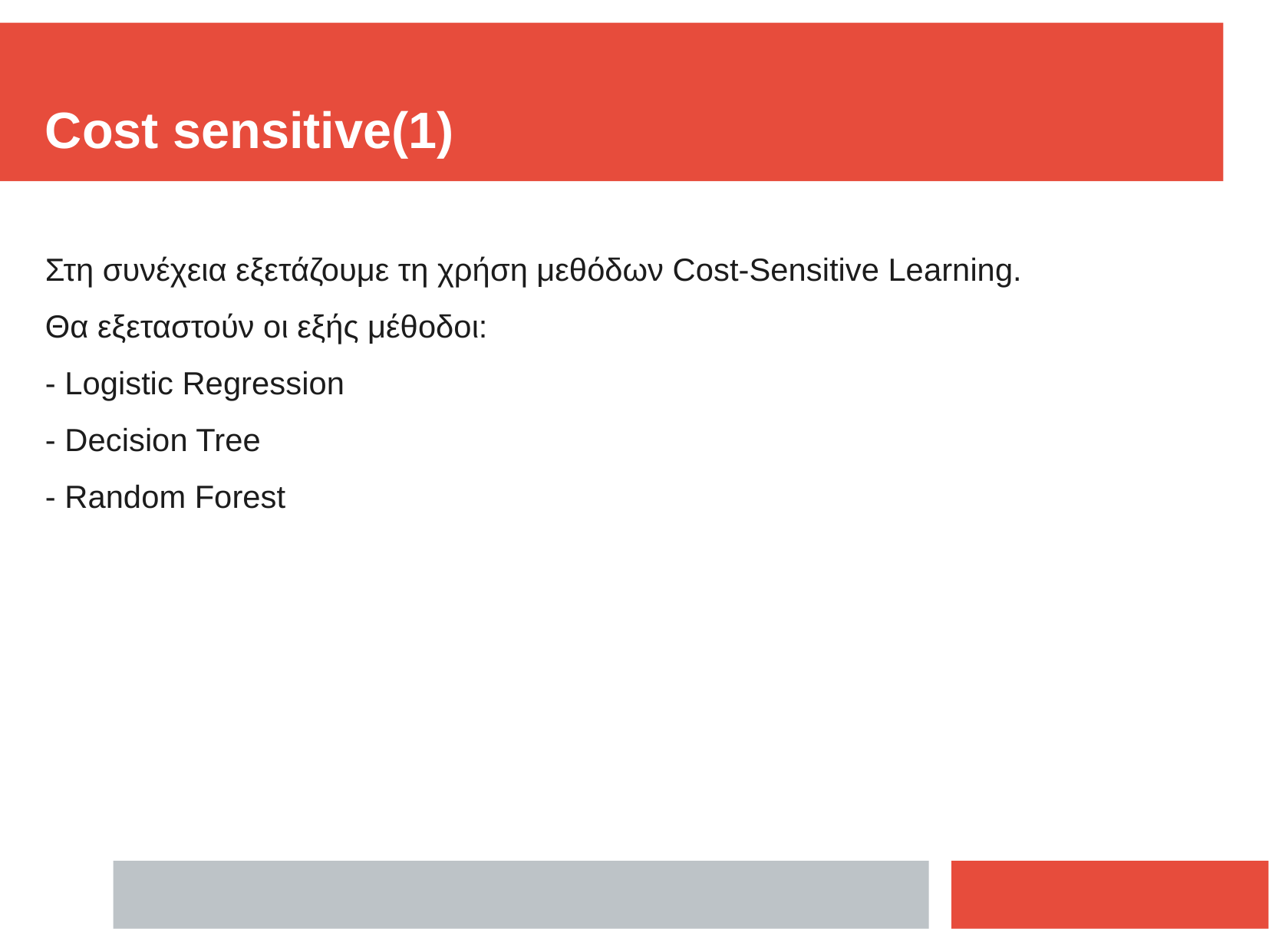

Cost sensitive(1)
Στη συνέχεια εξετάζουμε τη χρήση μεθόδων Cost-Sensitive Learning.
Θα εξεταστούν οι εξής μέθοδοι:
- Logistic Regression
- Decision Tree
- Random Forest